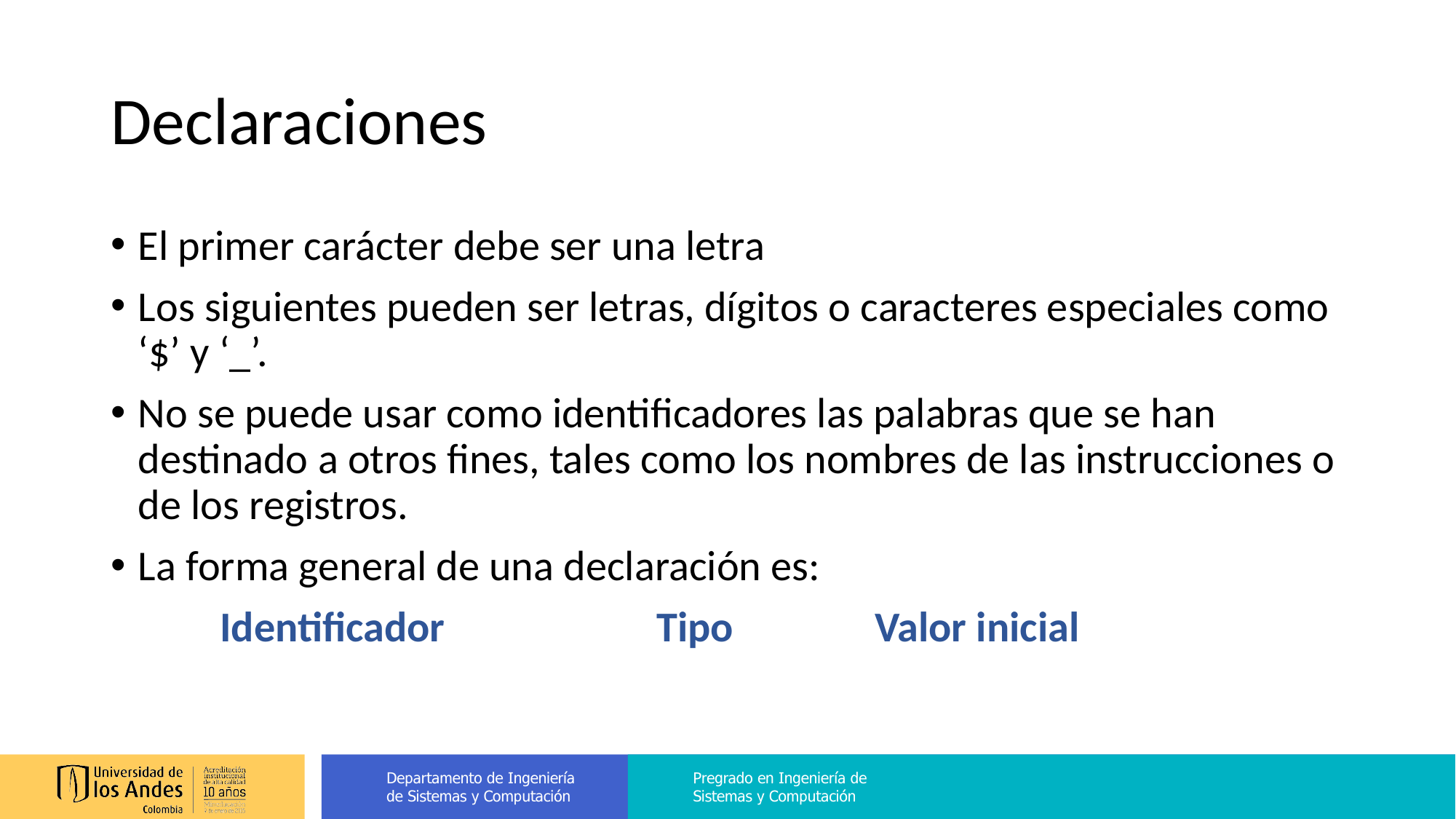

# Declaraciones
El primer carácter debe ser una letra
Los siguientes pueden ser letras, dígitos o caracteres especiales como ‘$’ y ‘_’.
No se puede usar como identificadores las palabras que se han destinado a otros fines, tales como los nombres de las instrucciones o de los registros.
La forma general de una declaración es:
	Identificador		Tipo 		Valor inicial